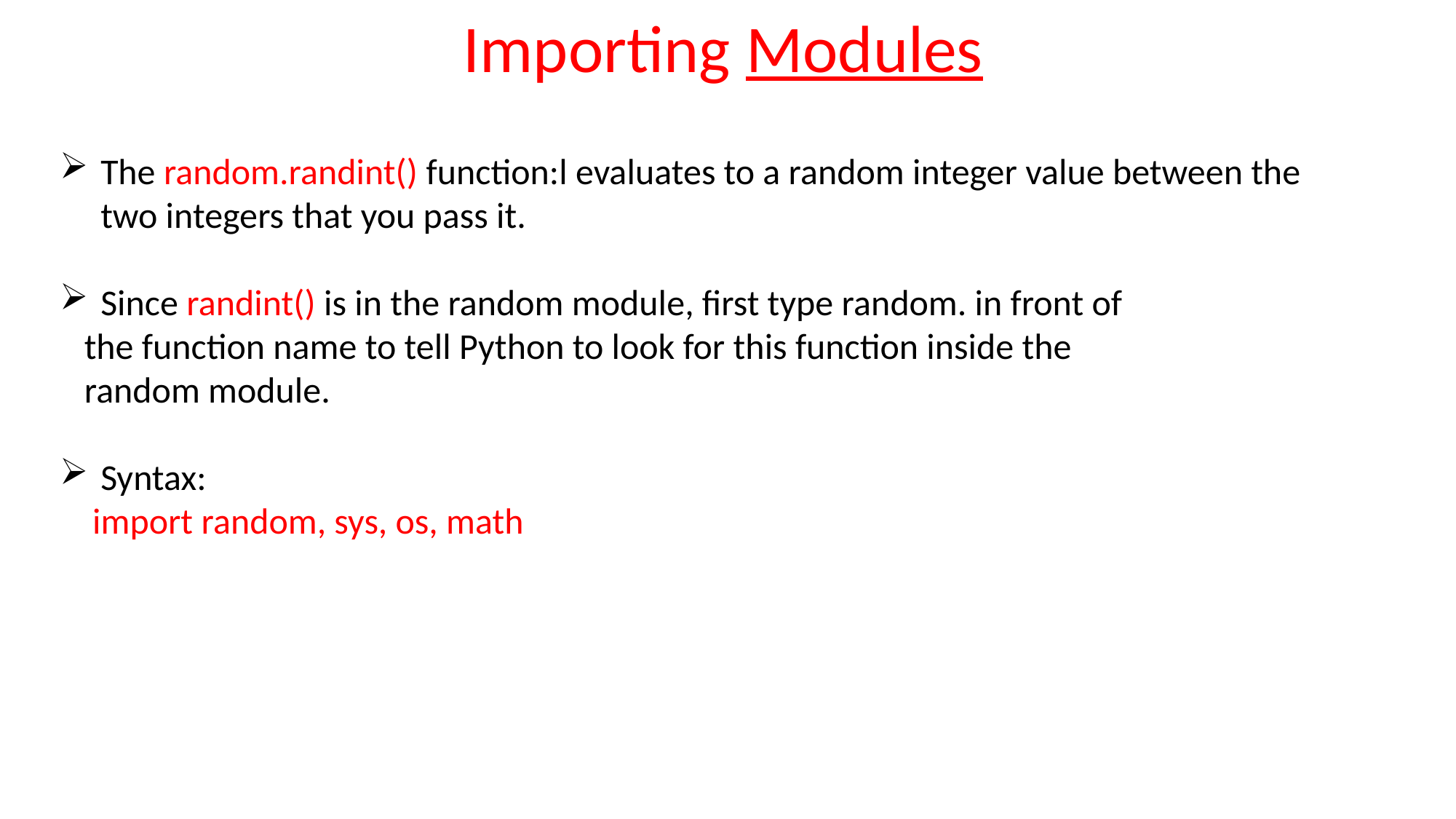

# Importing Modules
The random.randint() function:l evaluates to a random integer value between the two integers that you pass it.

Since randint() is in the random module, first type random. in front of
   the function name to tell Python to look for this function inside the
   random module.

Syntax:
    import random, sys, os, math